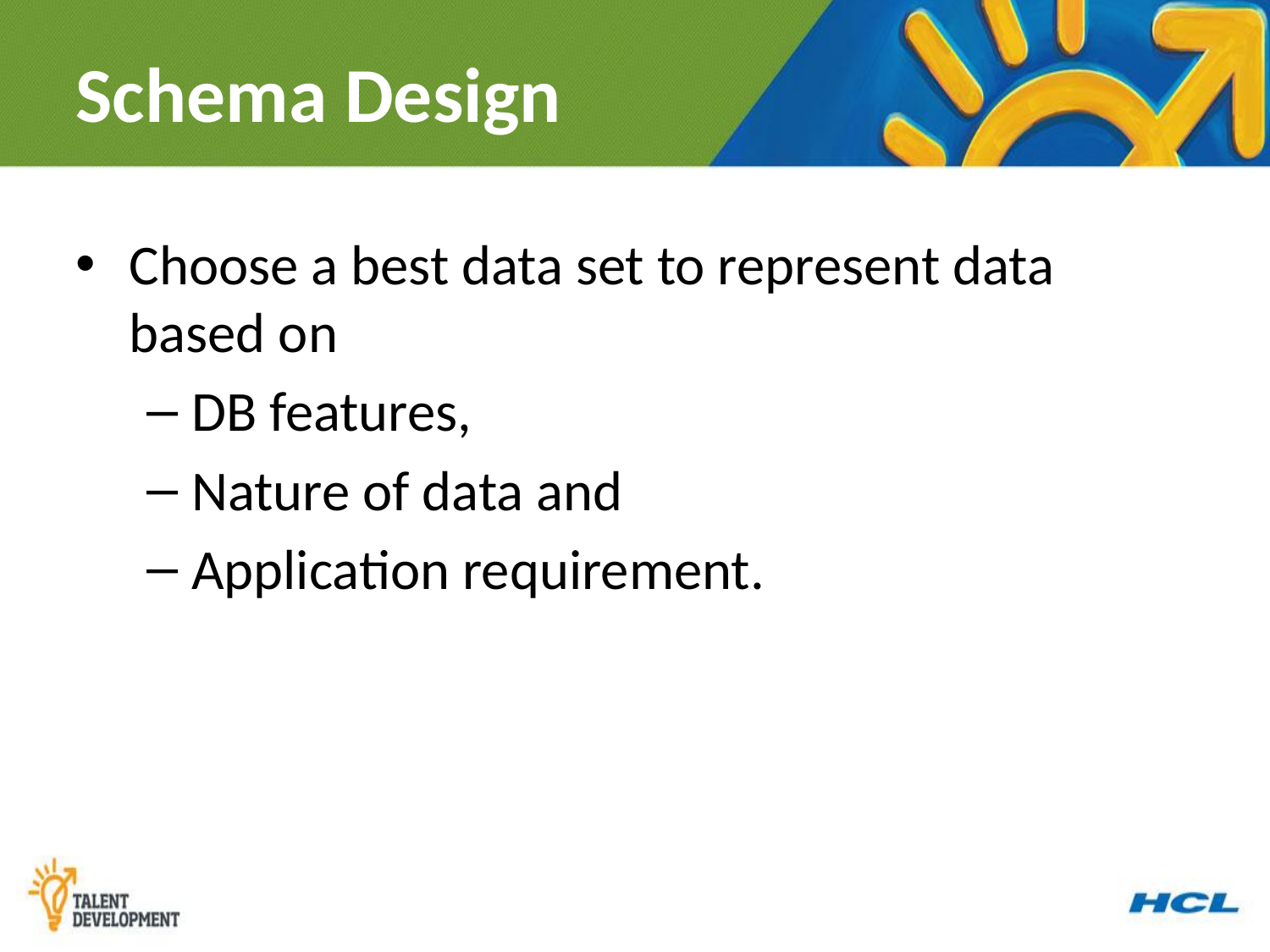

# Schema Design
Choose a best data set to represent data based on
DB features,
Nature of data and
Application requirement.